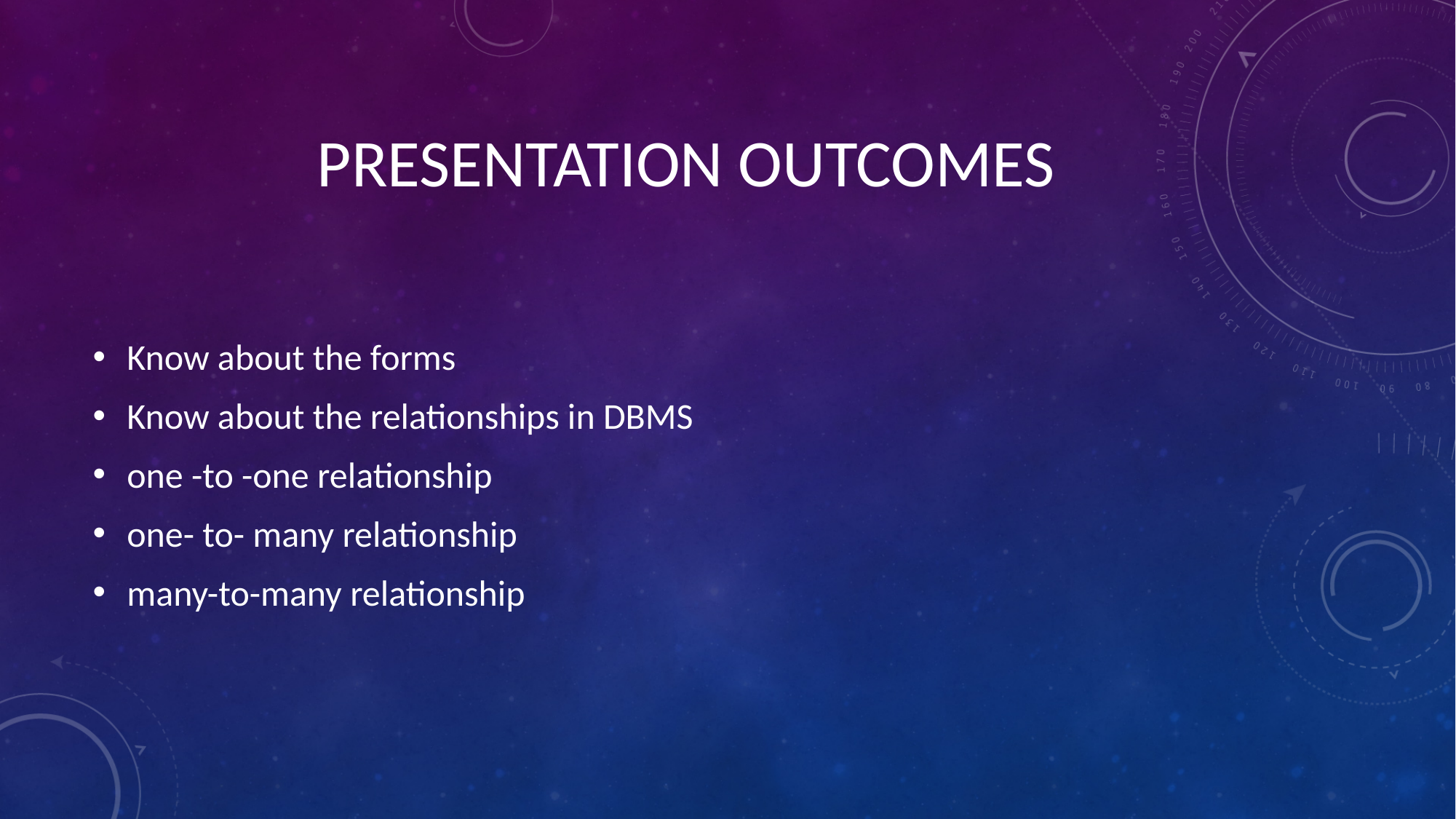

# PRESENTATION OUTCOMES
Know about the forms
Know about the relationships in DBMS
one -to -one relationship
one- to- many relationship
many-to-many relationship